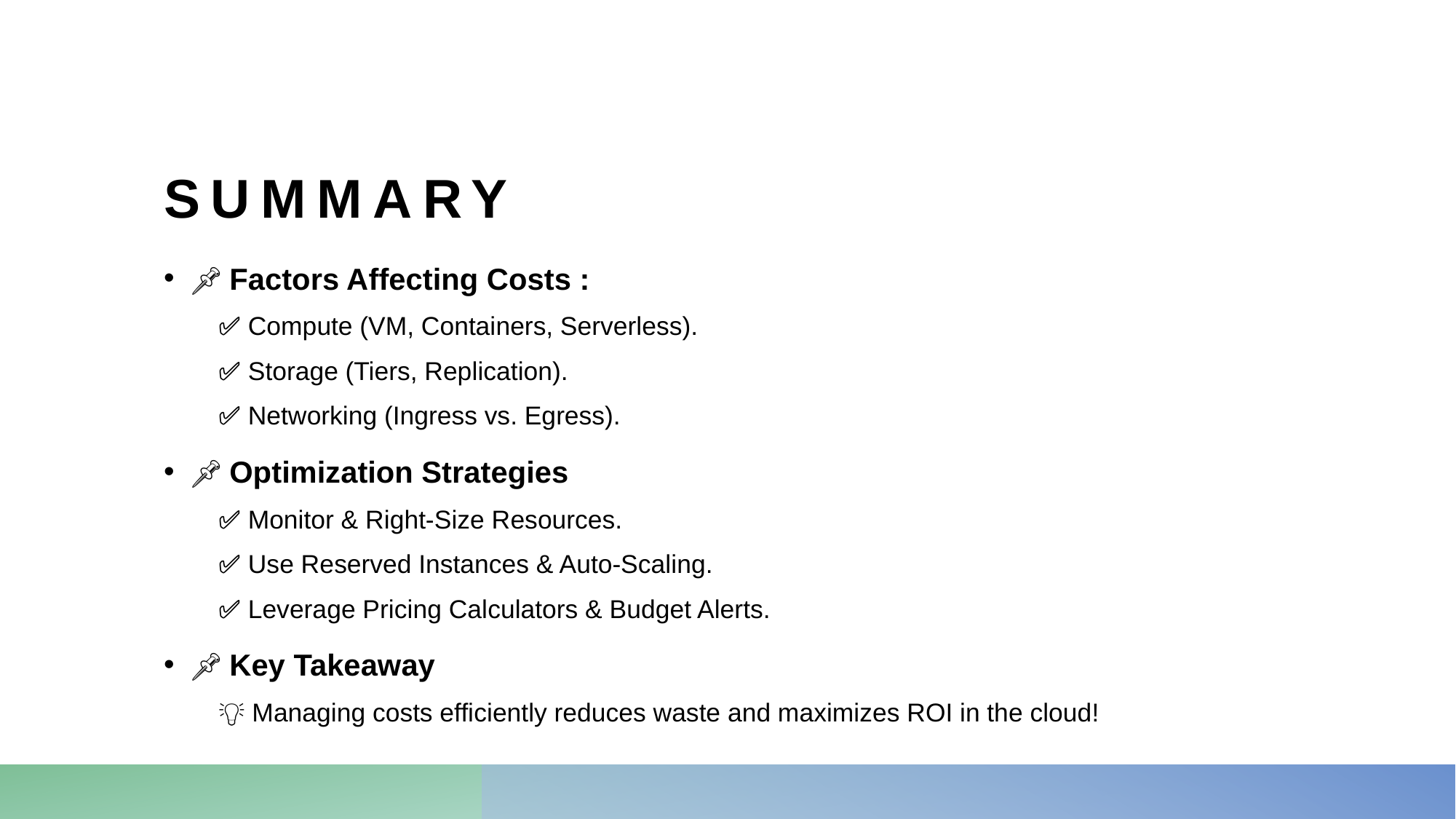

# Summary
📌 Factors Affecting Costs :
✅ Compute (VM, Containers, Serverless).
✅ Storage (Tiers, Replication).
✅ Networking (Ingress vs. Egress).
📌 Optimization Strategies
✅ Monitor & Right-Size Resources.
✅ Use Reserved Instances & Auto-Scaling.
✅ Leverage Pricing Calculators & Budget Alerts.
📌 Key Takeaway
💡 Managing costs efficiently reduces waste and maximizes ROI in the cloud!